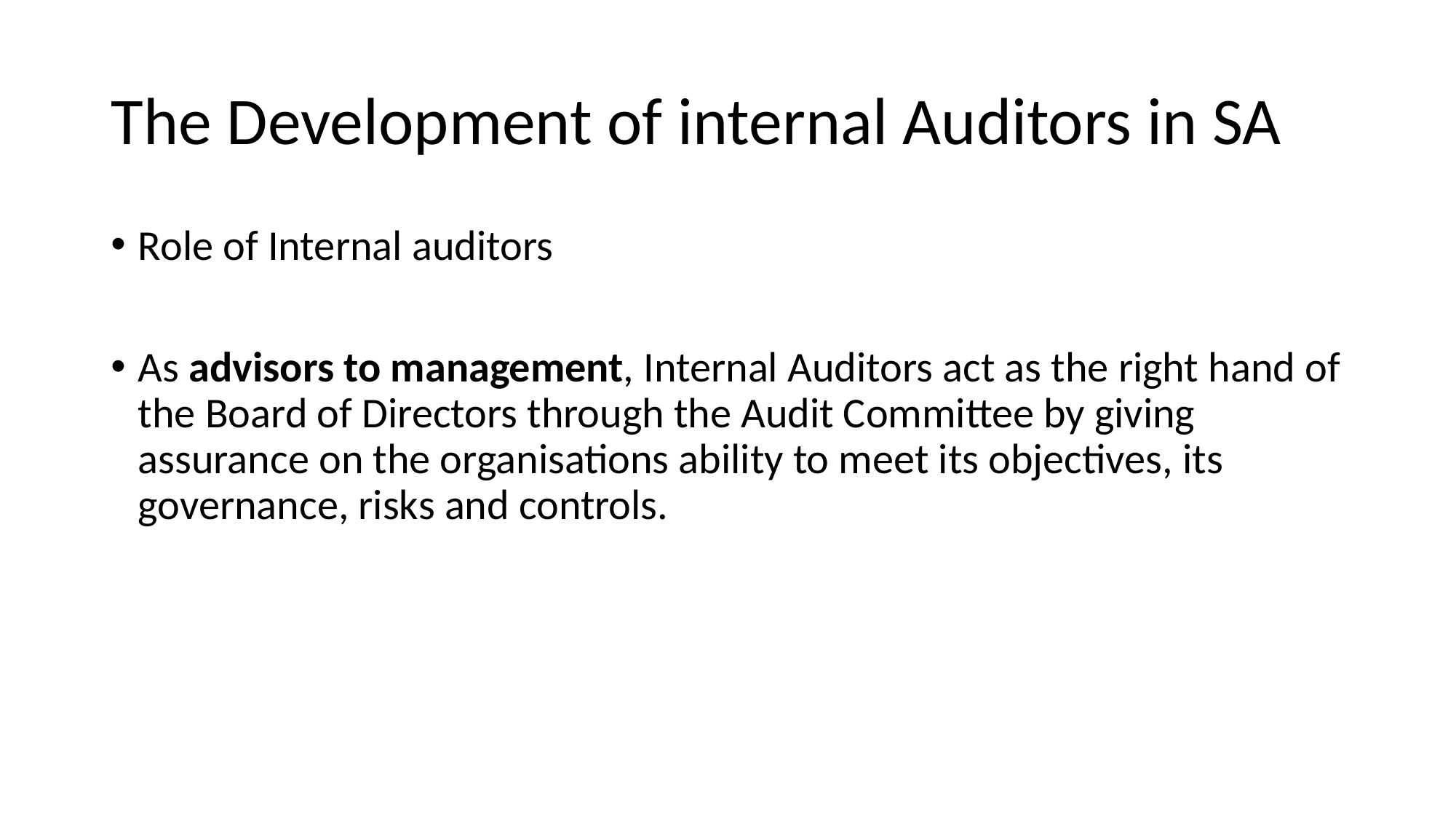

# The Development of internal Auditors in SA
Role of Internal auditors

As advisors to management, Internal Auditors act as the right hand of the Board of Directors through the Audit Committee by giving assurance on the organisations ability to meet its objectives, its governance, risks and controls.